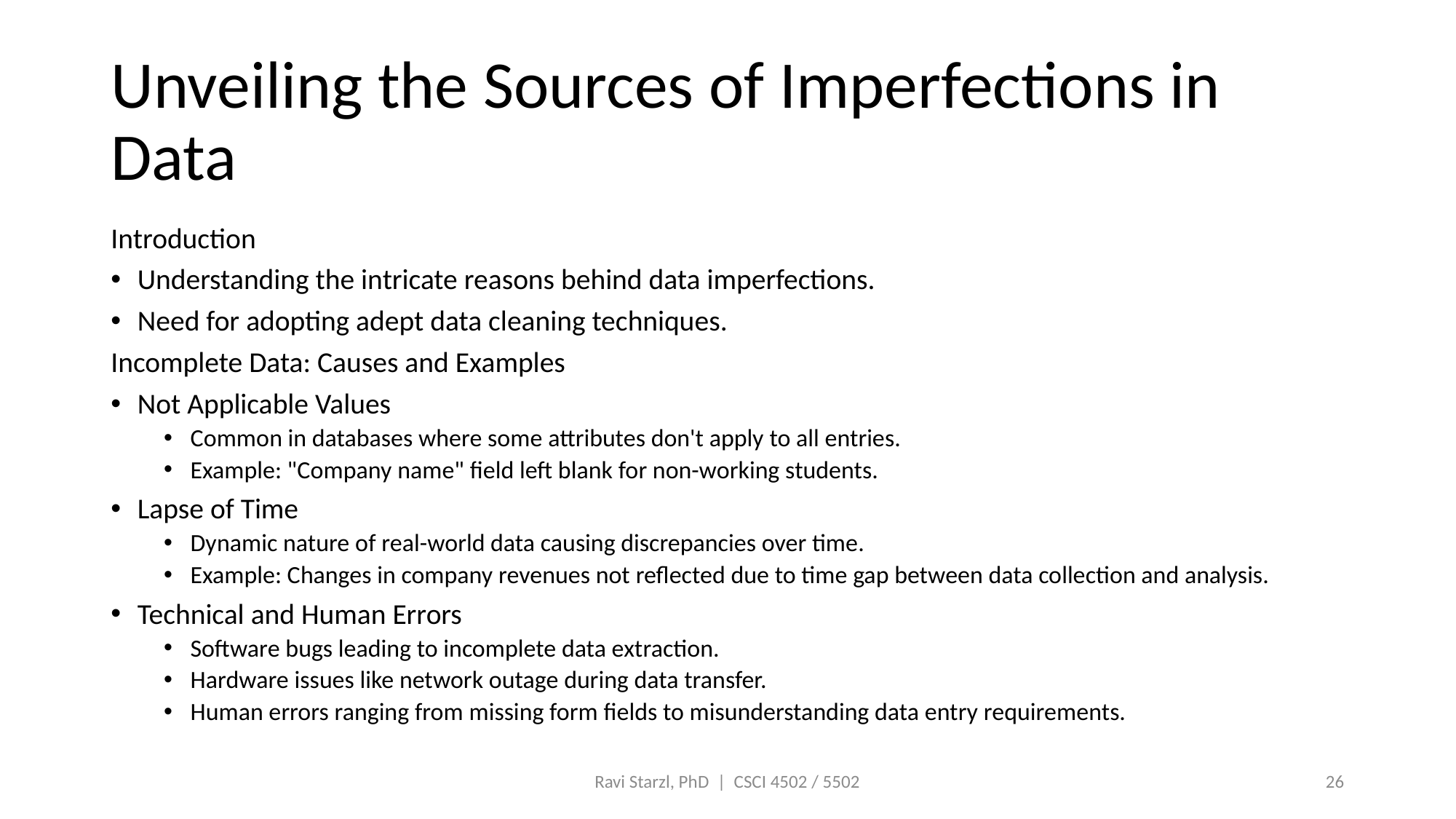

# Unveiling the Sources of Imperfections in Data
Introduction
Understanding the intricate reasons behind data imperfections.
Need for adopting adept data cleaning techniques.
Incomplete Data: Causes and Examples
Not Applicable Values
Common in databases where some attributes don't apply to all entries.
Example: "Company name" field left blank for non-working students.
Lapse of Time
Dynamic nature of real-world data causing discrepancies over time.
Example: Changes in company revenues not reflected due to time gap between data collection and analysis.
Technical and Human Errors
Software bugs leading to incomplete data extraction.
Hardware issues like network outage during data transfer.
Human errors ranging from missing form fields to misunderstanding data entry requirements.
Ravi Starzl, PhD  |  CSCI 4502 / 5502
26